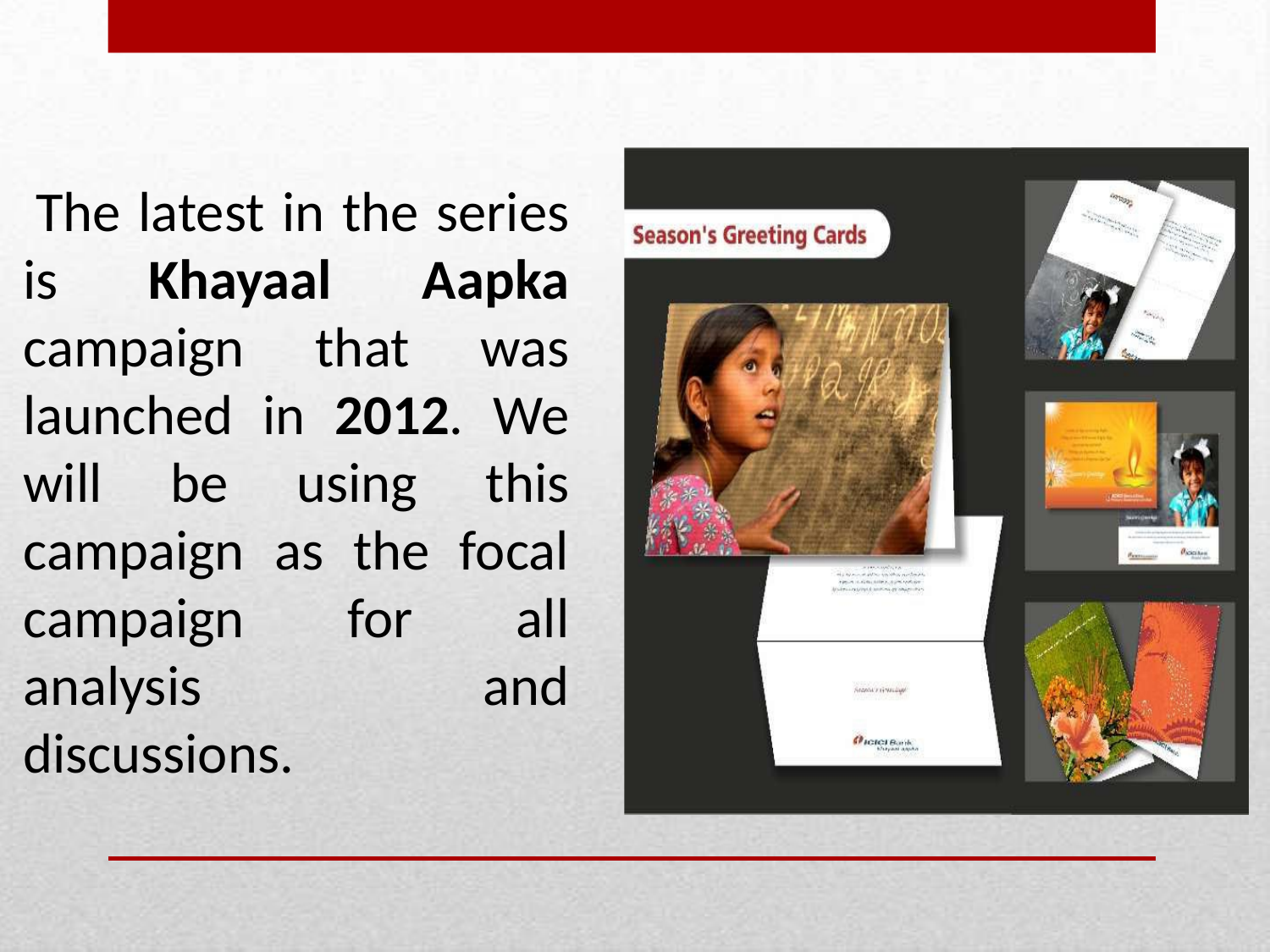

The latest in the series is Khayaal Aapka campaign that was launched in 2012. We will be using this campaign as the focal campaign for all analysis and discussions.